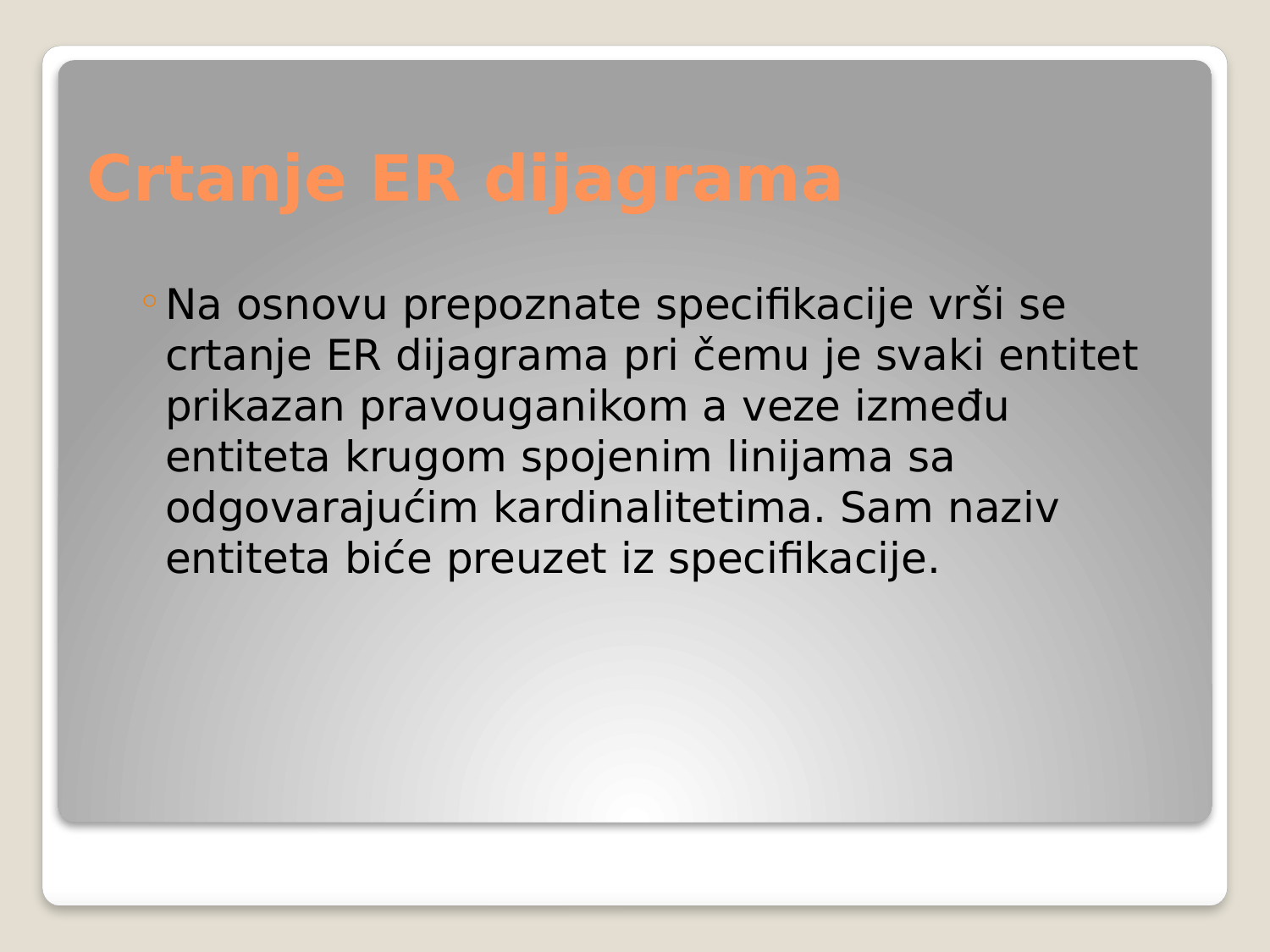

# Crtanje ER dijagrama
Na osnovu prepoznate specifikacije vrši se crtanje ER dijagrama pri čemu je svaki entitet prikazan pravouganikom a veze između entiteta krugom spojenim linijama sa odgovarajućim kardinalitetima. Sam naziv entiteta biće preuzet iz specifikacije.